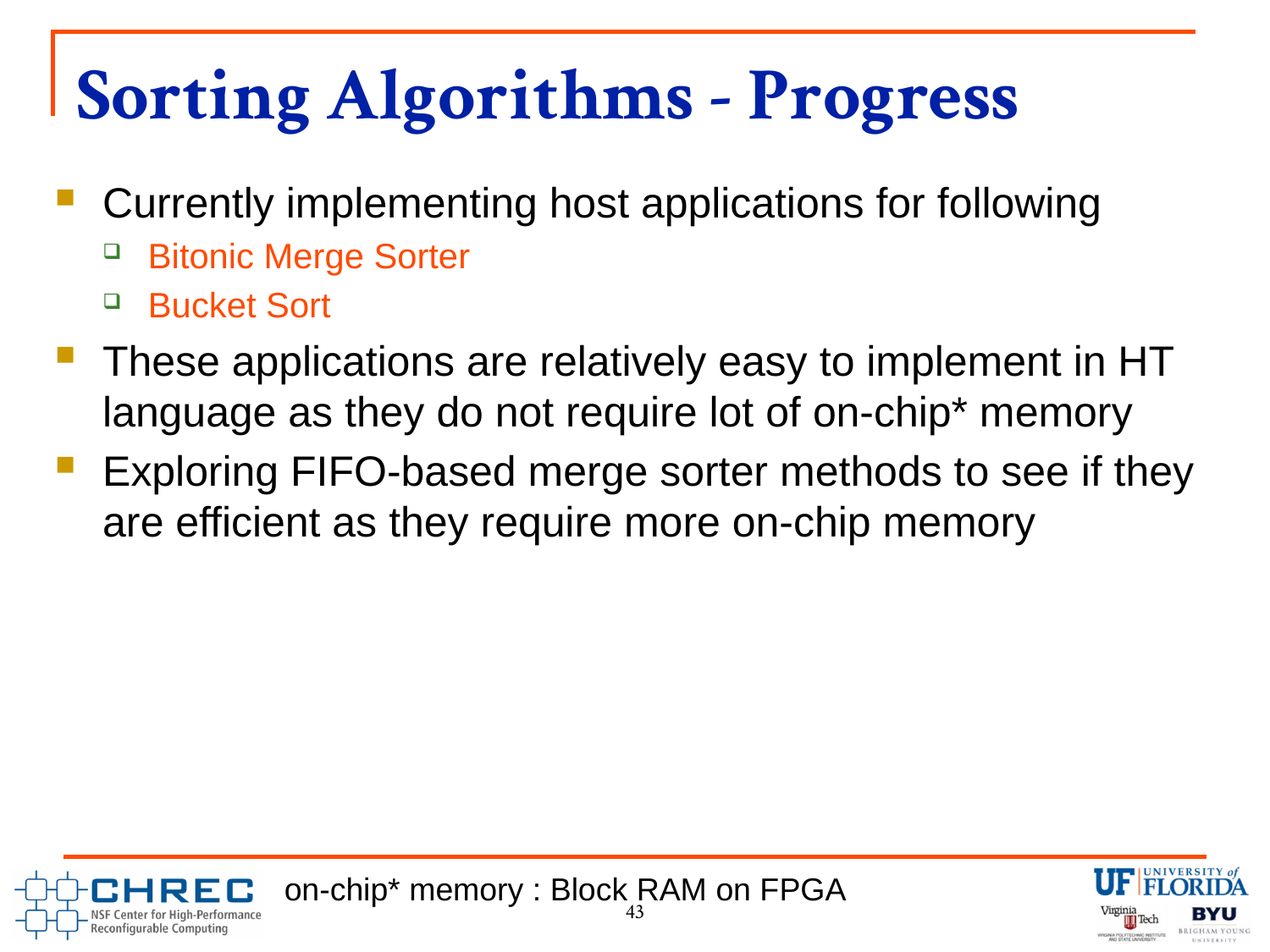

# Sorting Algorithms - Progress
Currently implementing host applications for following
Bitonic Merge Sorter
Bucket Sort
These applications are relatively easy to implement in HT language as they do not require lot of on-chip* memory
Exploring FIFO-based merge sorter methods to see if they are efficient as they require more on-chip memory

on-chip* memory : Block RAM on FPGA
43